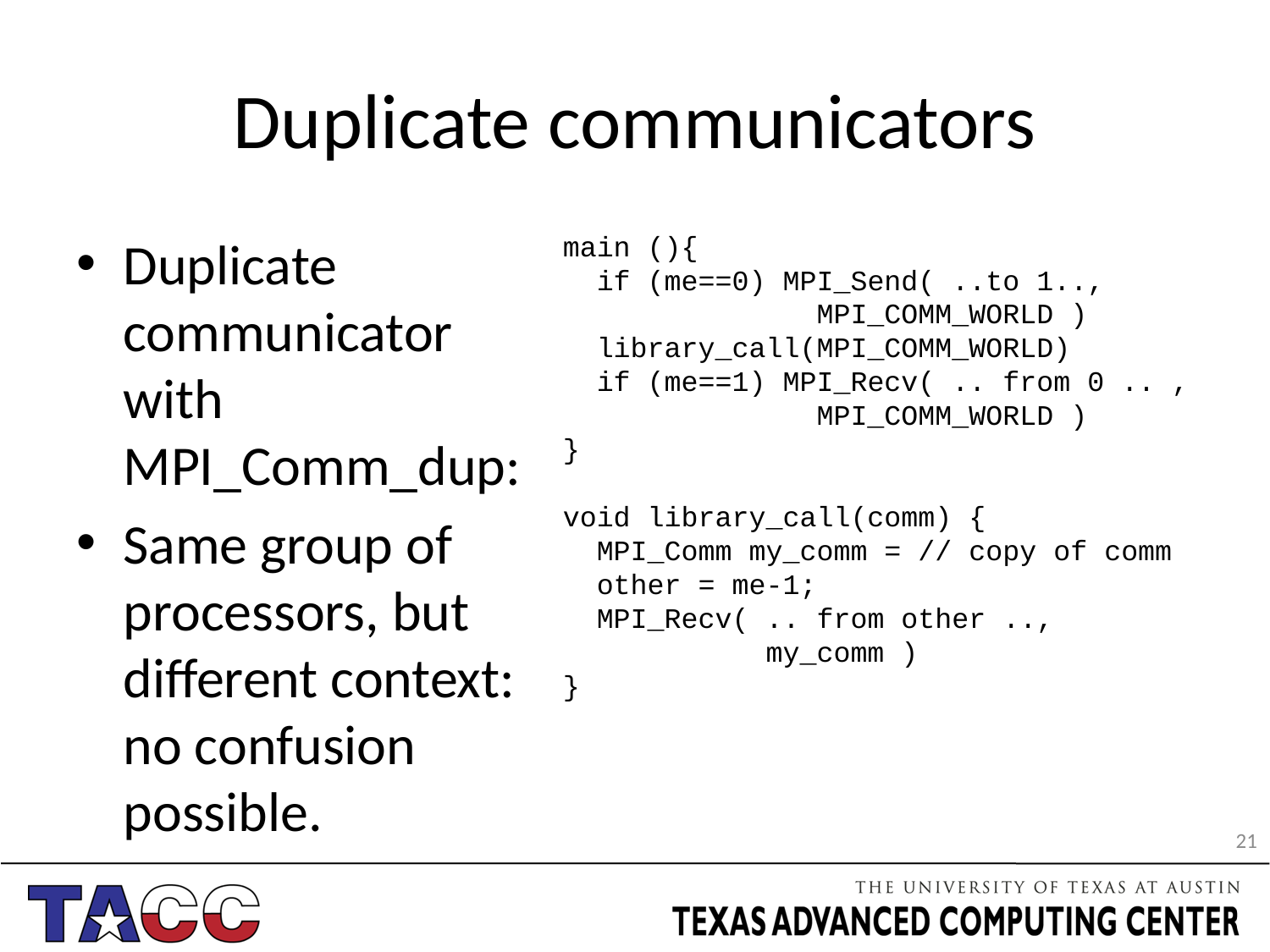

# Duplicate communicators
Duplicate communicator with MPI_Comm_dup:
Same group of processors, but different context: no confusion possible.
main (){
  if (me==0) MPI_Send( ..to 1..,
               MPI_COMM_WORLD )
  library_call(MPI_COMM_WORLD)
  if (me==1) MPI_Recv( .. from 0 .. ,
               MPI_COMM_WORLD )
}

void library_call(comm) {
  MPI_Comm my_comm = // copy of comm
  other = me-1;
  MPI_Recv( .. from other ..,
            my_comm )
}
21